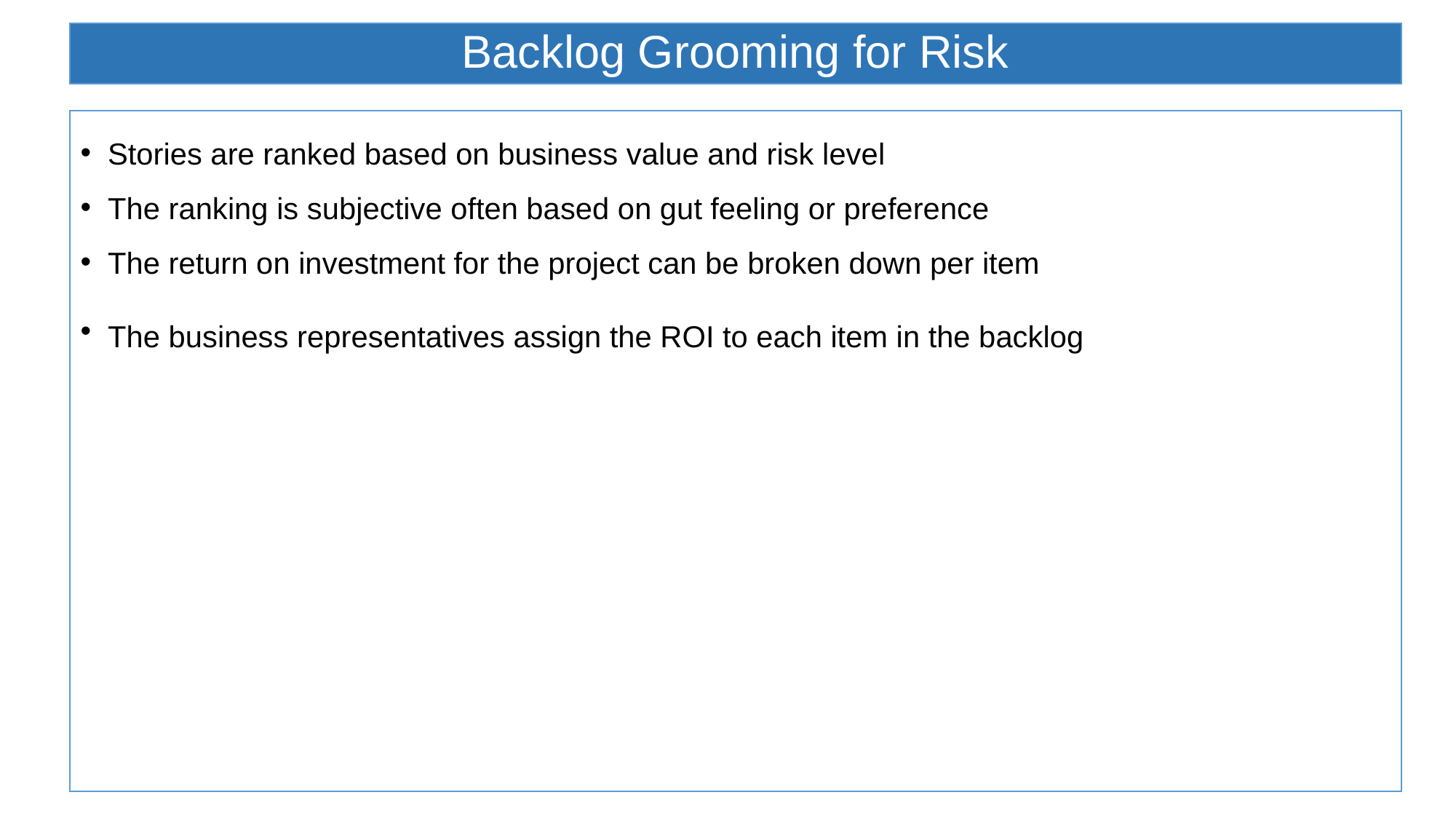

# Backlog Grooming for Risk
Stories are ranked based on business value and risk level
The ranking is subjective often based on gut feeling or preference
The return on investment for the project can be broken down per item
The business representatives assign the ROI to each item in the backlog